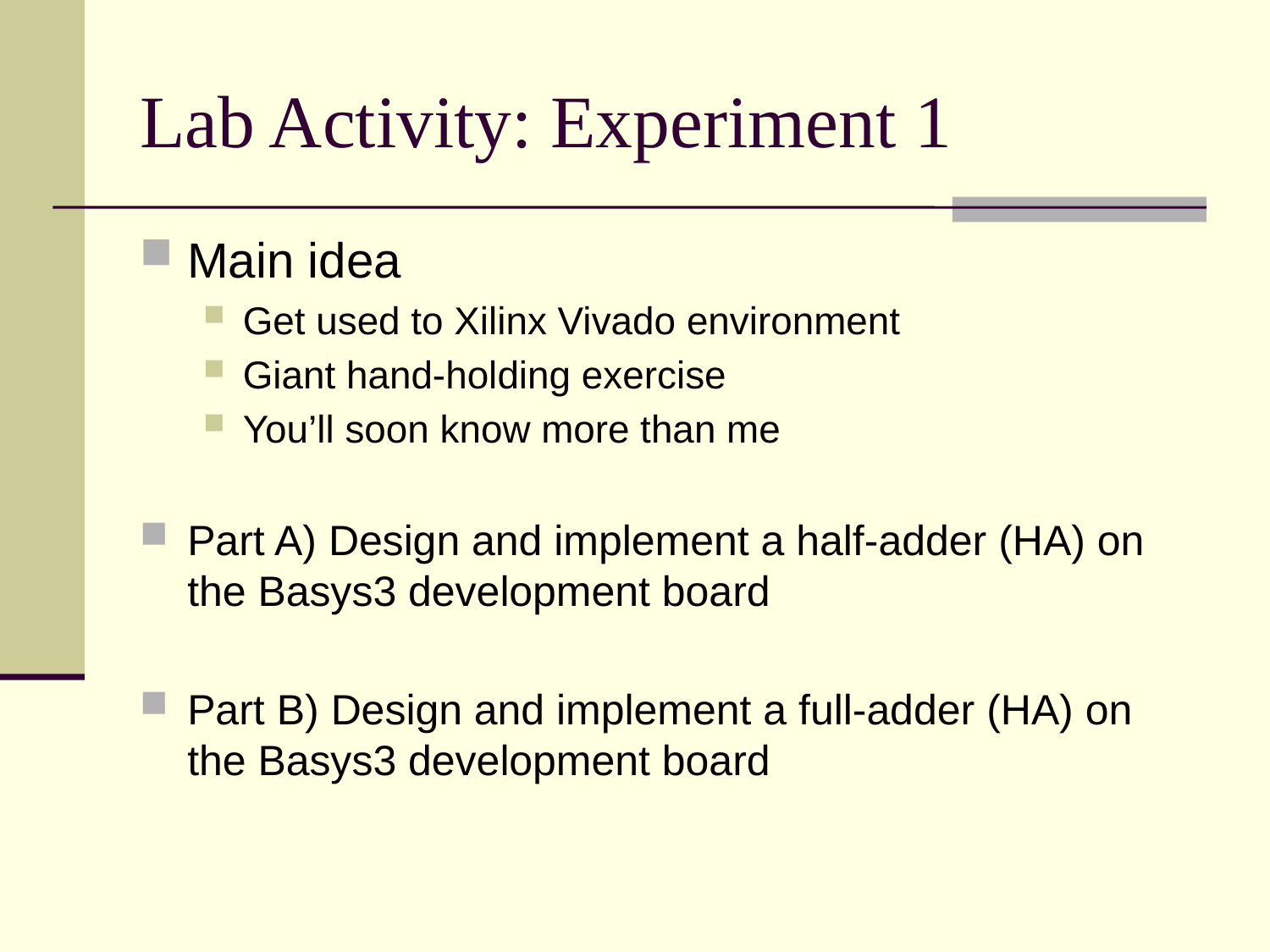

# Lab Activity: Experiment 1
Main idea
Get used to Xilinx Vivado environment
Giant hand-holding exercise
You’ll soon know more than me

Part A) Design and implement a half-adder (HA) on the Basys3 development board

Part B) Design and implement a full-adder (HA) on the Basys3 development board